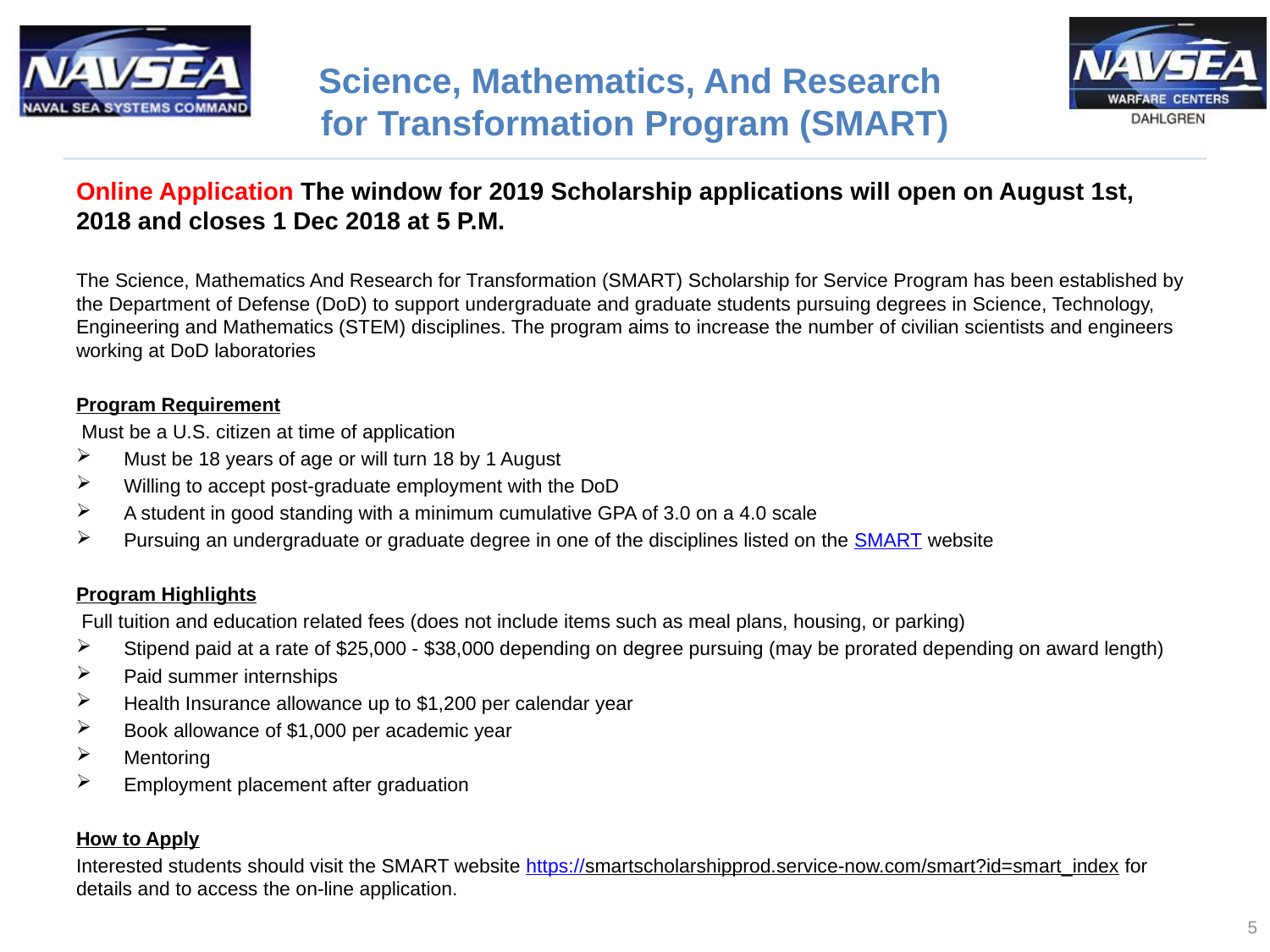

# Science, Mathematics, And Research for Transformation Program (SMART)
Online Application The window for 2019 Scholarship applications will open on August 1st, 2018 and closes 1 Dec 2018 at 5 P.M.

The Science, Mathematics And Research for Transformation (SMART) Scholarship for Service Program has been established by the Department of Defense (DoD) to support undergraduate and graduate students pursuing degrees in Science, Technology, Engineering and Mathematics (STEM) disciplines. The program aims to increase the number of civilian scientists and engineers working at DoD laboratories

Program Requirement
 Must be a U.S. citizen at time of application
Must be 18 years of age or will turn 18 by 1 August
Willing to accept post-graduate employment with the DoD
A student in good standing with a minimum cumulative GPA of 3.0 on a 4.0 scale
Pursuing an undergraduate or graduate degree in one of the disciplines listed on the SMART website

Program Highlights
 Full tuition and education related fees (does not include items such as meal plans, housing, or parking)
Stipend paid at a rate of $25,000 - $38,000 depending on degree pursuing (may be prorated depending on award length)
Paid summer internships
Health Insurance allowance up to $1,200 per calendar year
Book allowance of $1,000 per academic year
Mentoring
Employment placement after graduation

How to Apply
Interested students should visit the SMART website https://smartscholarshipprod.service-now.com/smart?id=smart_index for details and to access the on-line application.

5